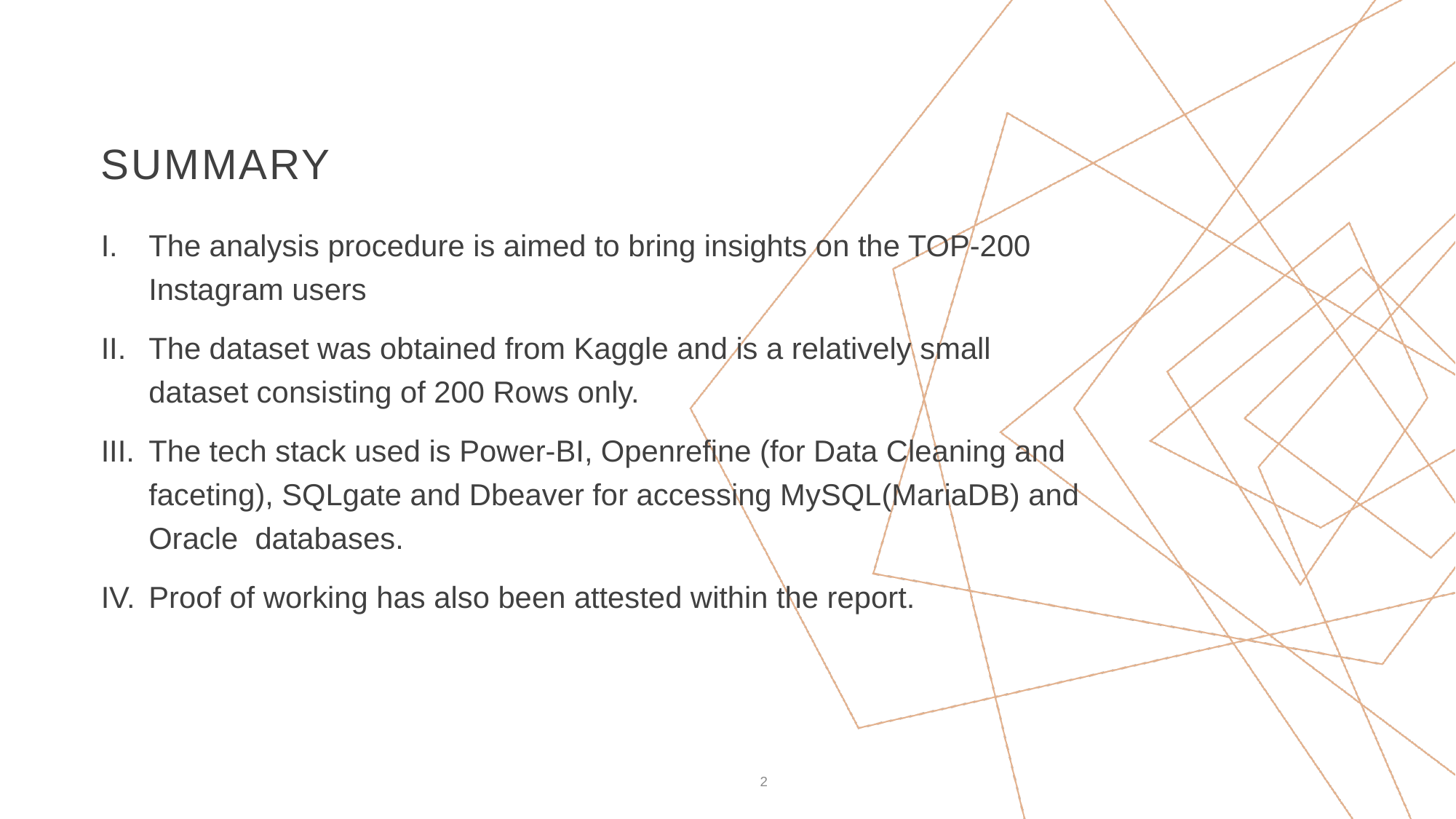

# SUMMARY
The analysis procedure is aimed to bring insights on the TOP-200 Instagram users
The dataset was obtained from Kaggle and is a relatively small dataset consisting of 200 Rows only.
The tech stack used is Power-BI, Openrefine (for Data Cleaning and faceting), SQLgate and Dbeaver for accessing MySQL(MariaDB) and Oracle  databases.
Proof of working has also been attested within the report.

2